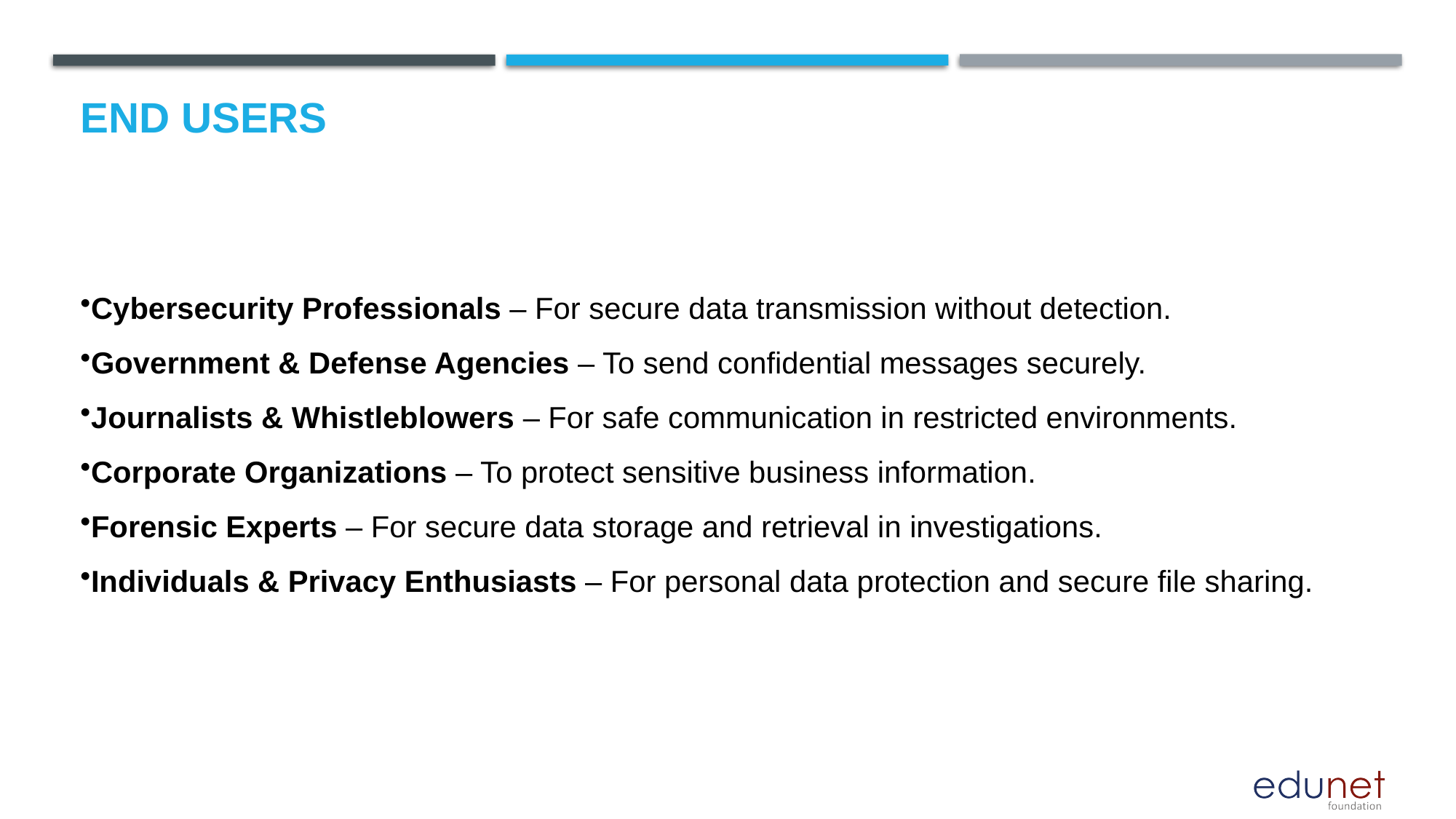

# End users
Cybersecurity Professionals – For secure data transmission without detection.
Government & Defense Agencies – To send confidential messages securely.
Journalists & Whistleblowers – For safe communication in restricted environments.
Corporate Organizations – To protect sensitive business information.
Forensic Experts – For secure data storage and retrieval in investigations.
Individuals & Privacy Enthusiasts – For personal data protection and secure file sharing.